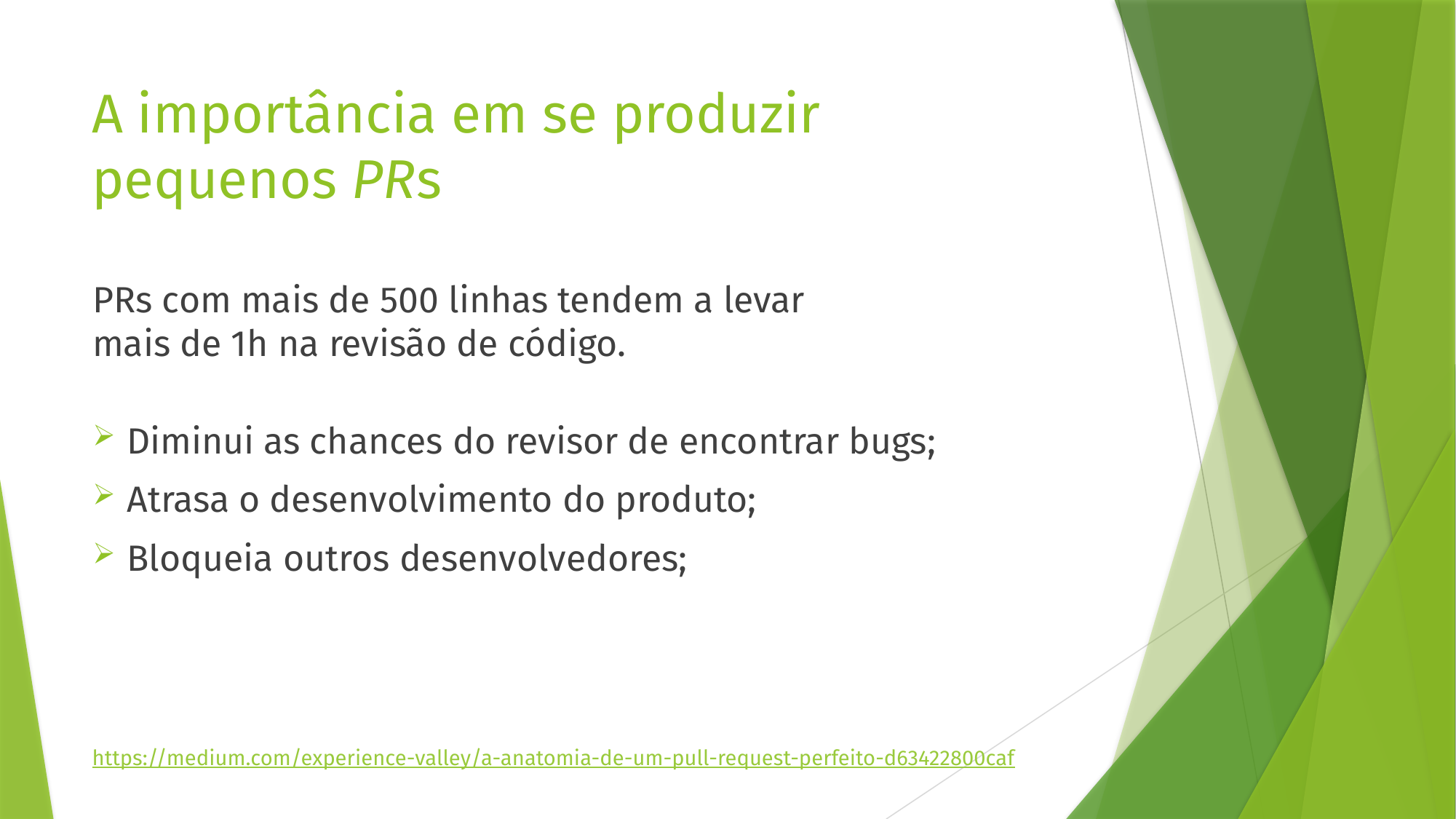

# A importância em se produzir pequenos PRs
PRs com mais de 500 linhas tendem a levar mais de 1h na revisão de código.
Diminui as chances do revisor de encontrar bugs;
Atrasa o desenvolvimento do produto;
Bloqueia outros desenvolvedores;
https://medium.com/experience-valley/a-anatomia-de-um-pull-request-perfeito-d63422800caf